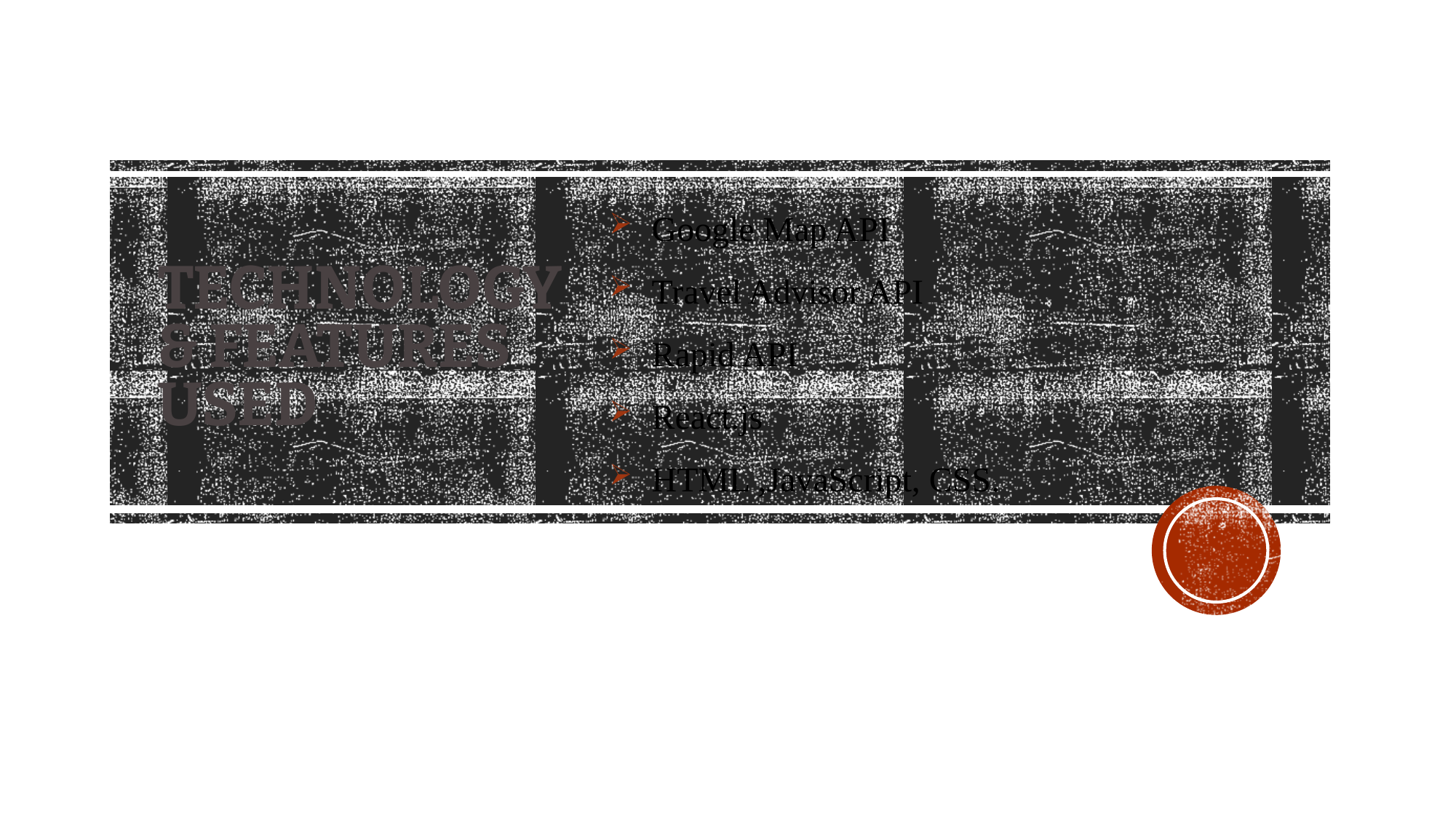

# Technology & Features used
Google Map API
Travel Advisor API
Rapid API
React.js
HTML ,JavaScript, CSS.